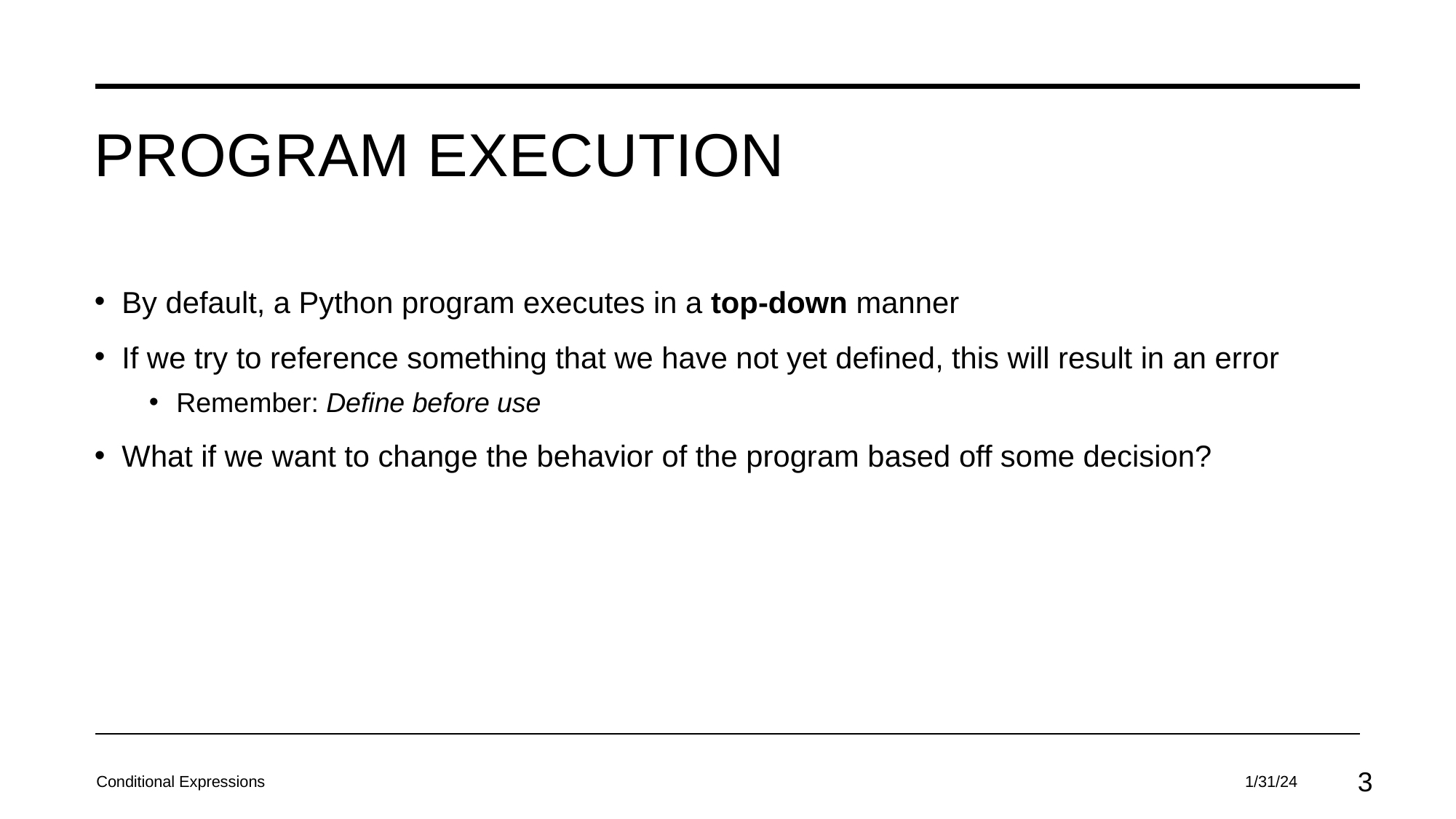

# Program Execution
By default, a Python program executes in a top-down manner
If we try to reference something that we have not yet defined, this will result in an error
Remember: Define before use
What if we want to change the behavior of the program based off some decision?
Conditional Expressions
1/31/24
3